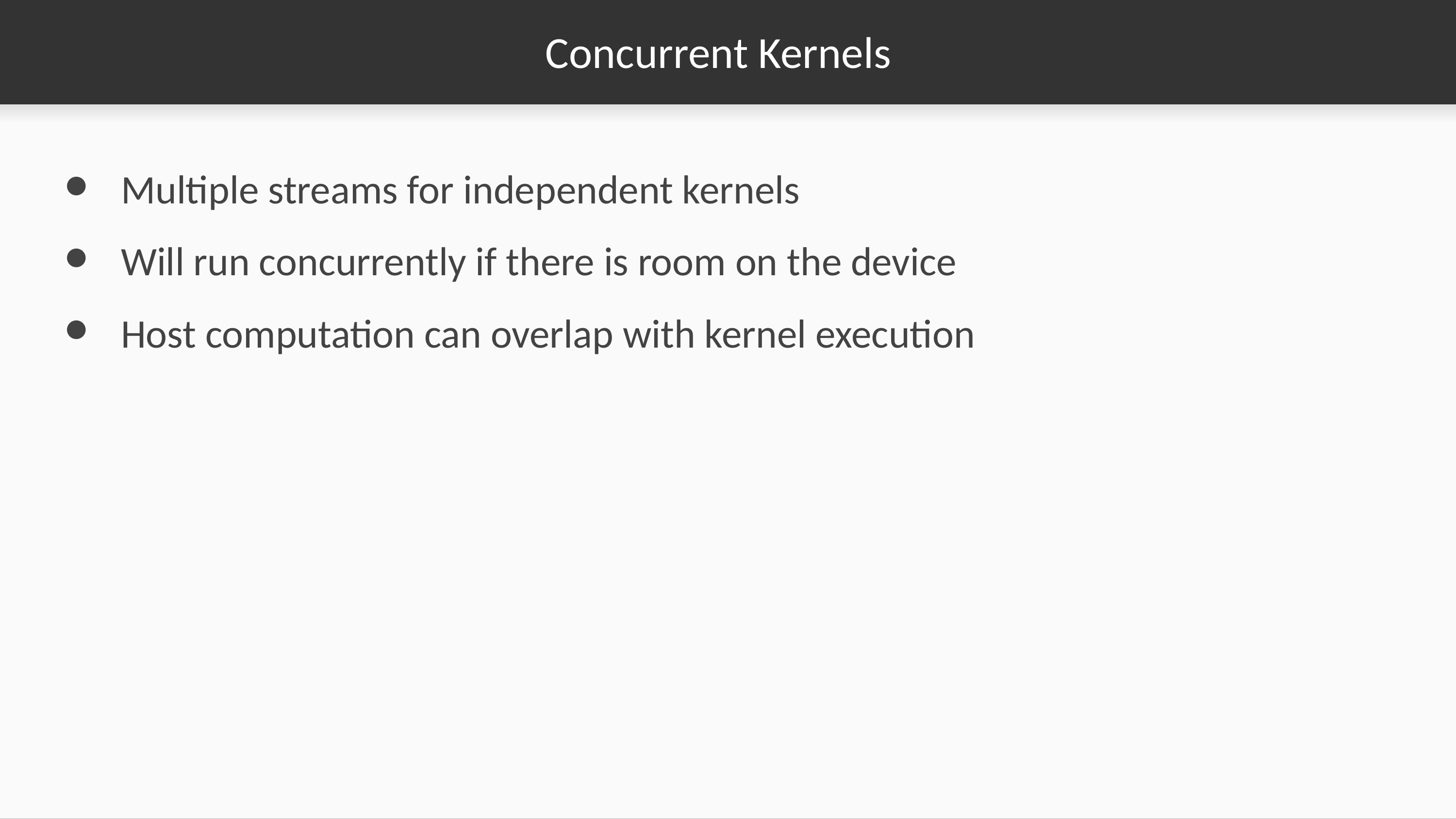

# Concurrent Kernels
Multiple streams for independent kernels
Will run concurrently if there is room on the device
Host computation can overlap with kernel execution